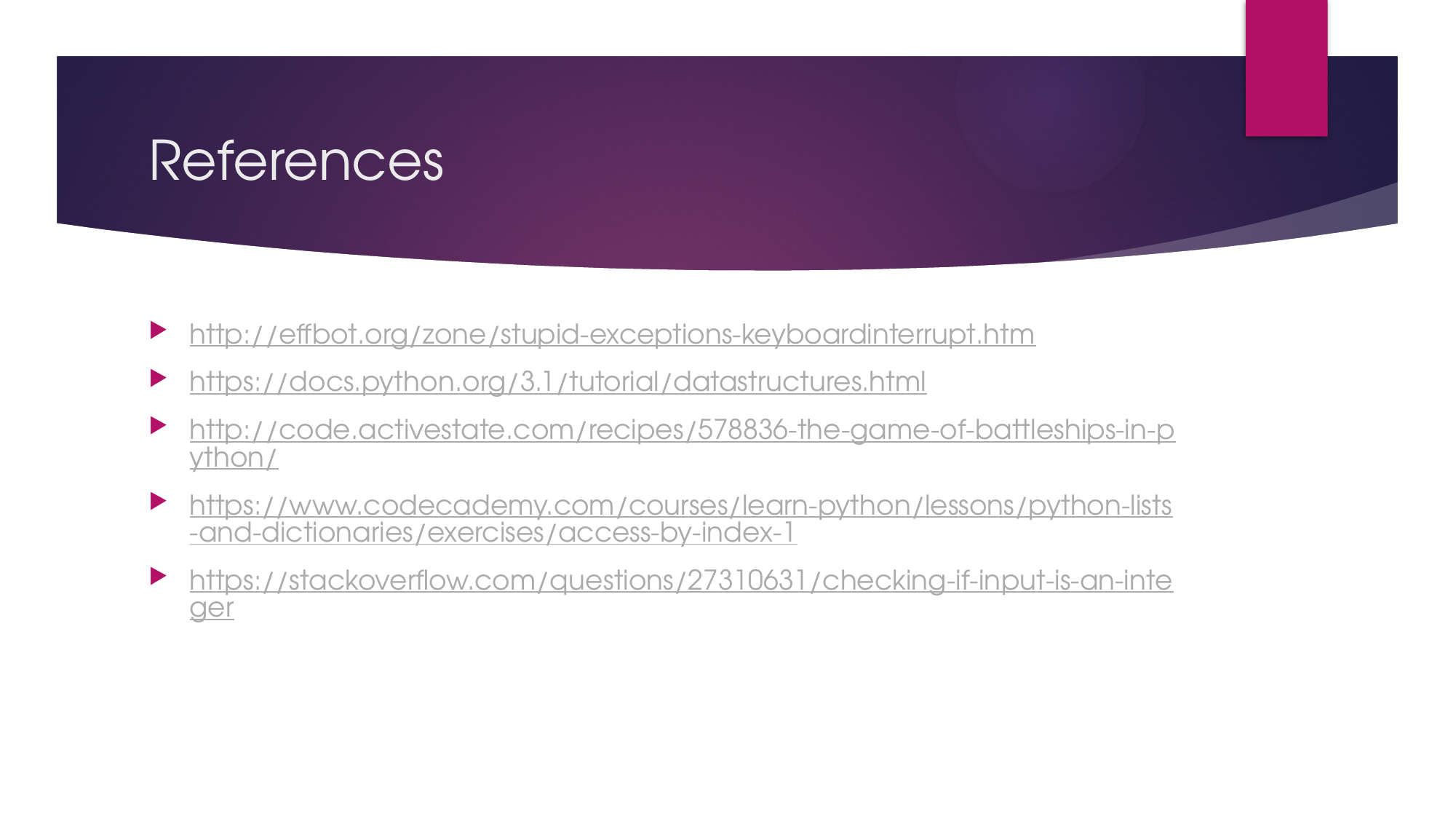

# References
http://effbot.org/zone/stupid-exceptions-keyboardinterrupt.htm
https://docs.python.org/3.1/tutorial/datastructures.html
http://code.activestate.com/recipes/578836-the-game-of-battleships-in-python/
https://www.codecademy.com/courses/learn-python/lessons/python-lists-and-dictionaries/exercises/access-by-index-1
https://stackoverflow.com/questions/27310631/checking-if-input-is-an-integer